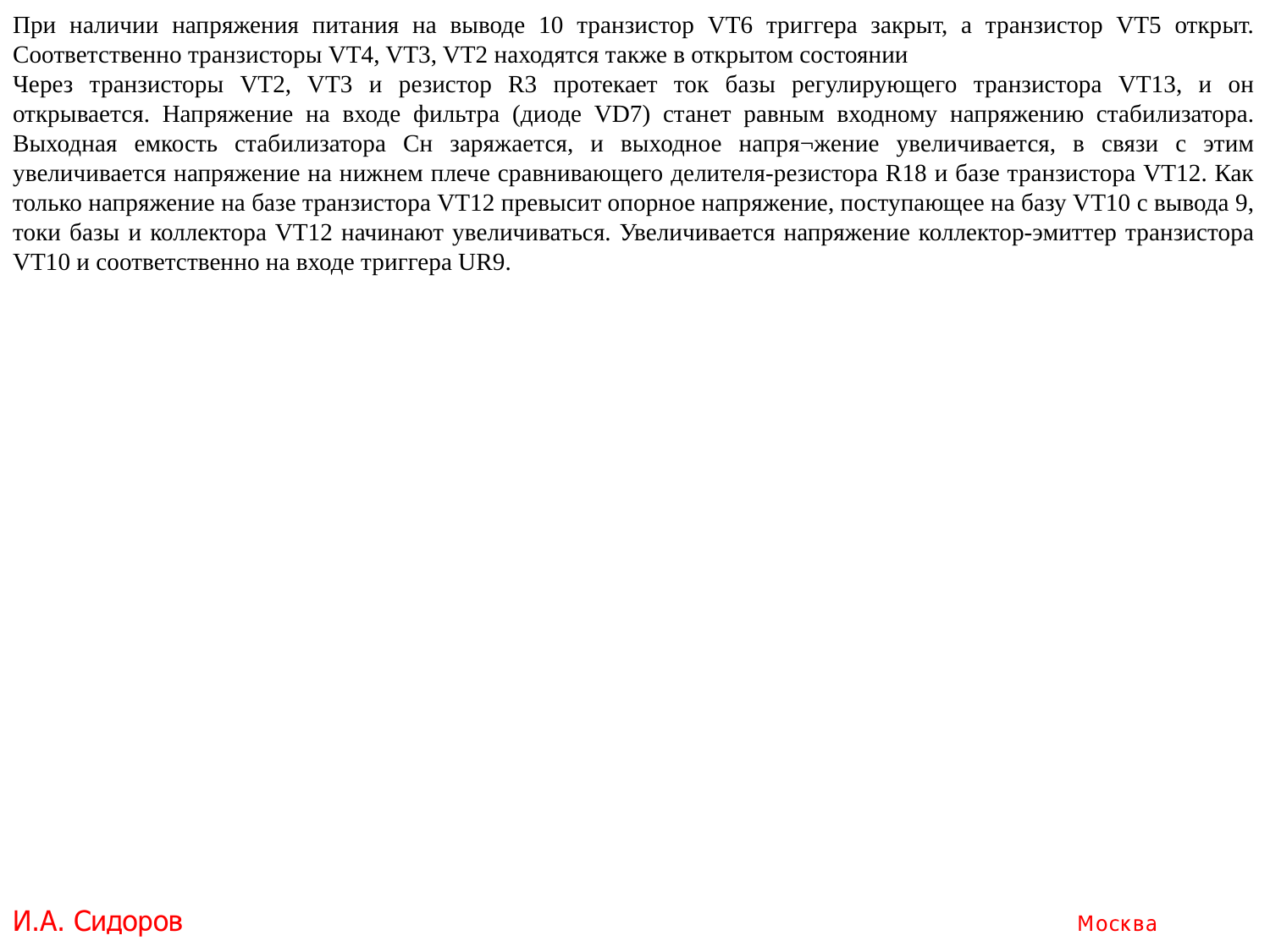

При наличии напряжения питания на выводе 10 транзистор VT6 триггера закрыт, а транзистор VT5 открыт. Соответственно транзисторы VT4, VT3, VT2 находятся также в открытом состоянии
Через транзисторы VT2, VT3 и резистор R3 протекает ток базы регулирующего транзистора VT13, и он открывается. Напряжение на входе фильтра (диоде VD7) станет равным входному напряжению стабилизатора. Выходная емкость стабилизатора Сн заряжается, и выходное напря¬жение увеличивается, в связи с этим увеличивается напряжение на нижнем плече сравнивающего делителя-резистора R18 и базе транзистора VT12. Как только напряжение на базе транзистора VT12 превысит опорное напряжение, поступающее на базу VT10 с вывода 9, токи базы и коллектора VT12 начинают увеличиваться. Увеличивается напряжение коллектор-эмиттер транзистора VT10 и соответственно на входе триггера UR9.

И.А. Сидоров                                                                                                       Москва